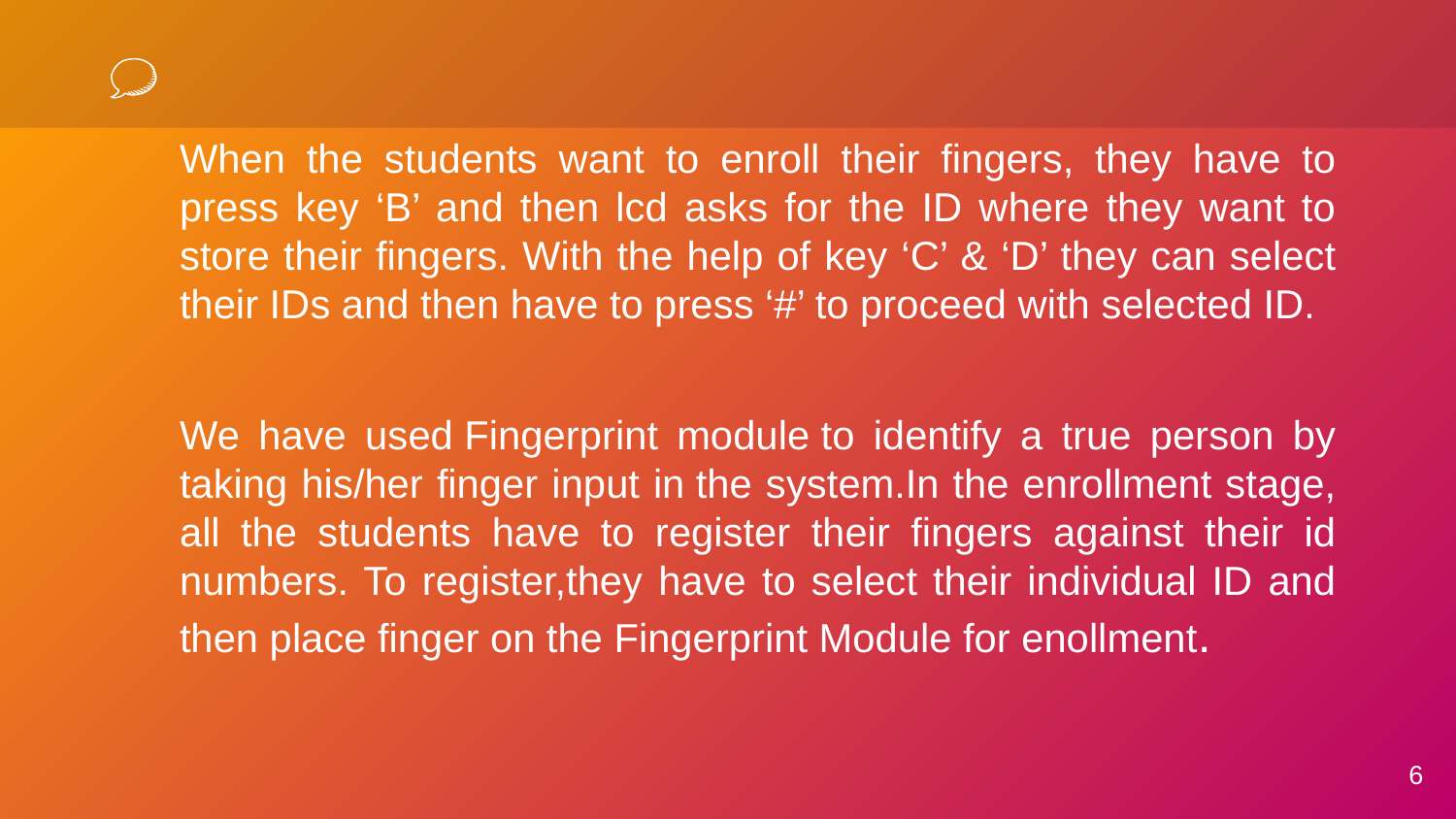

#
When the students want to enroll their fingers, they have to press key ‘B’ and then lcd asks for the ID where they want to store their fingers. With the help of key ‘C’ & ‘D’ they can select their IDs and then have to press ‘#’ to proceed with selected ID.

We have used Fingerprint module to identify a true person by taking his/her finger input in the system.In the enrollment stage, all the students have to register their fingers against their id numbers. To register,they have to select their individual ID and then place finger on the Fingerprint Module for enollment.

6